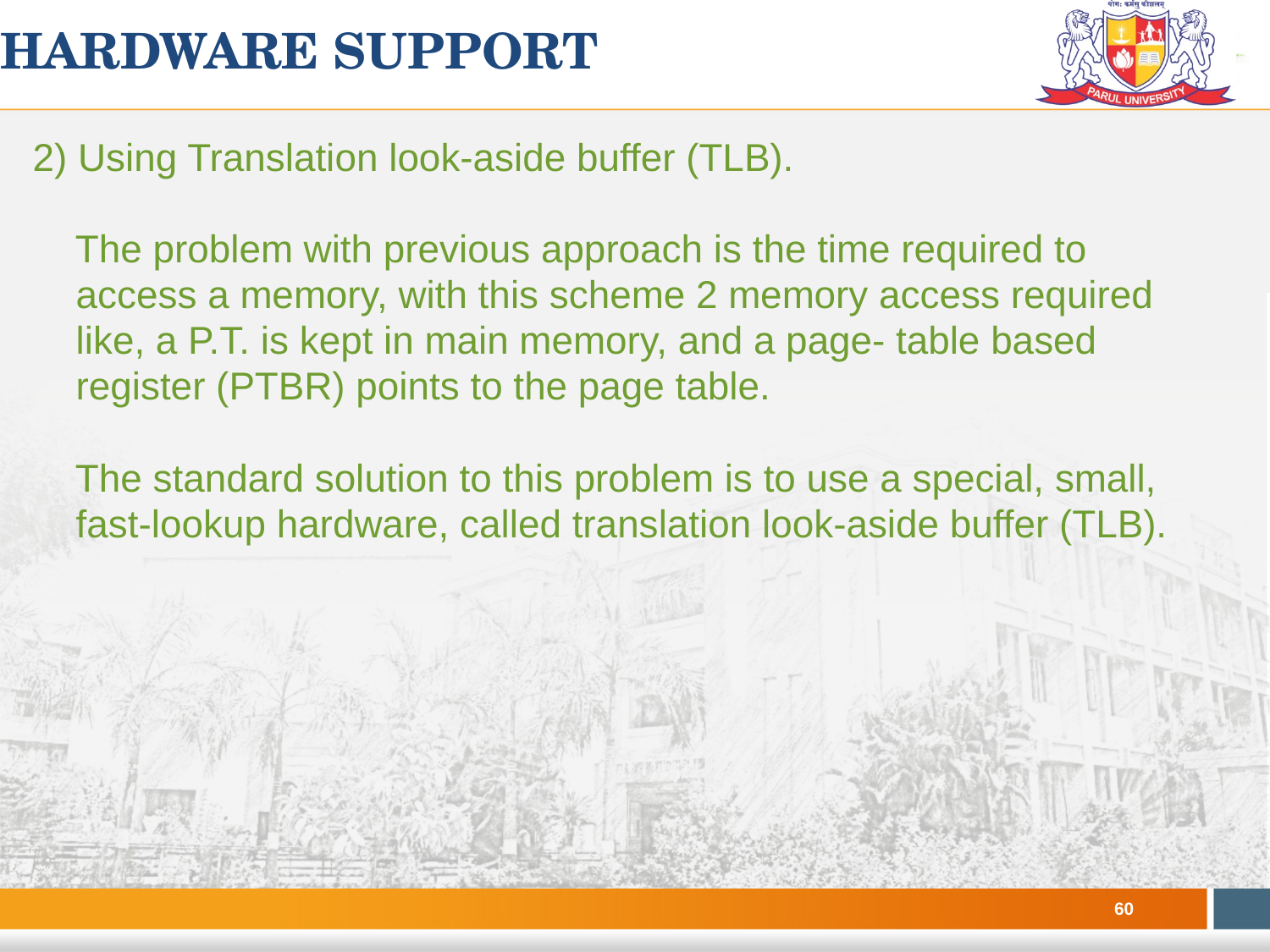

Hardware Support
# 2) Using Translation look-aside buffer (TLB). The problem with previous approach is the time required to access a memory, with this scheme 2 memory access required like, a P.T. is kept in main memory, and a page- table based register (PTBR) points to the page table. The standard solution to this problem is to use a special, small, fast-lookup hardware, called translation look-aside buffer (TLB).